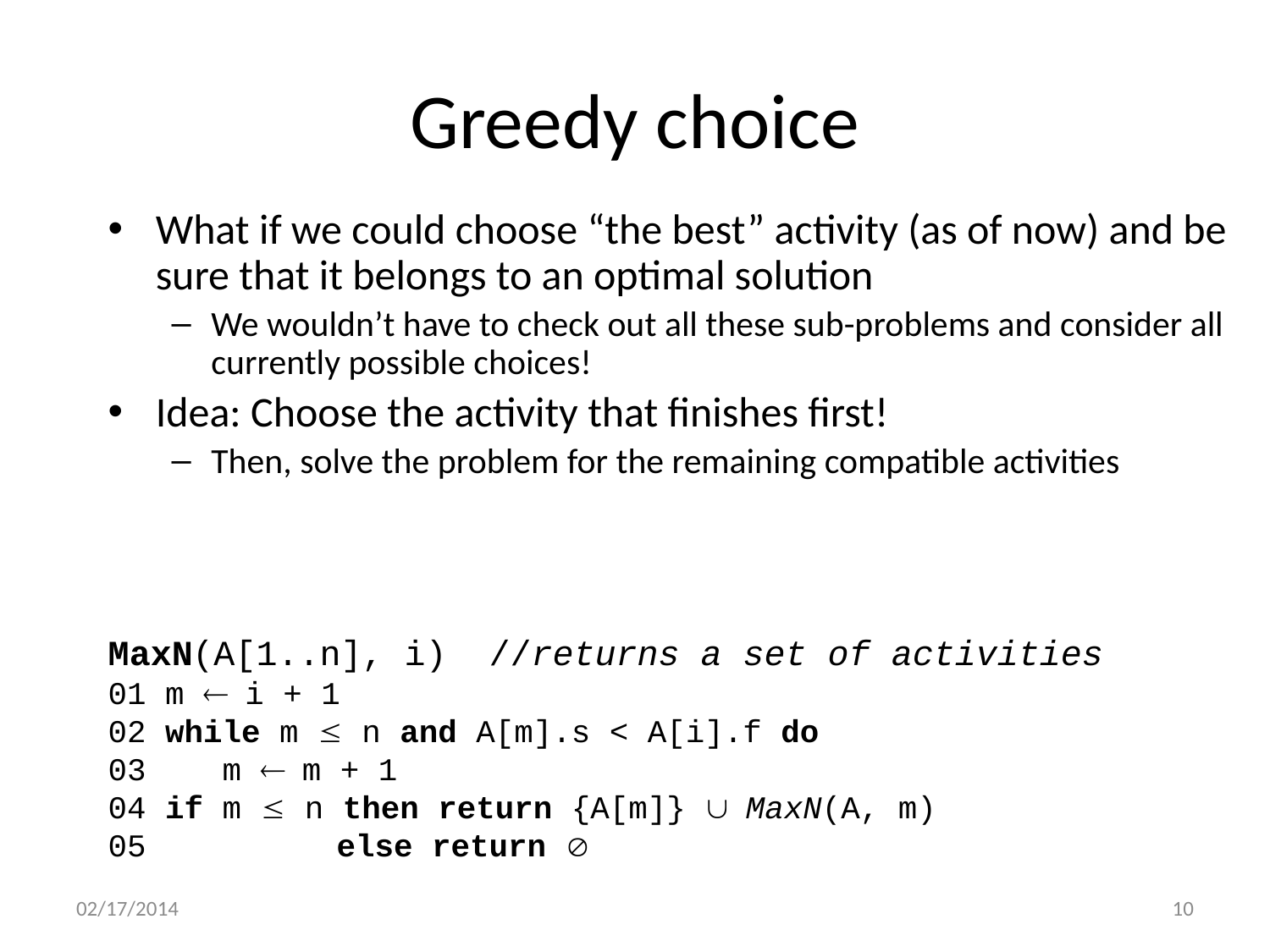

# Greedy choice
What if we could choose “the best” activity (as of now) and be sure that it belongs to an optimal solution
We wouldn’t have to check out all these sub-problems and consider all currently possible choices!
Idea: Choose the activity that finishes first!
Then, solve the problem for the remaining compatible activities
MaxN(A[1..n], i)  //returns a set of activities
01 m ← i + 1
02 while m ≤ n and A[m].s < A[i].f do
03    m ← m + 1
04 if m ≤ n then return {A[m]} ∪ MaxN(A, m)
05          else return ∅
02/17/2014
10